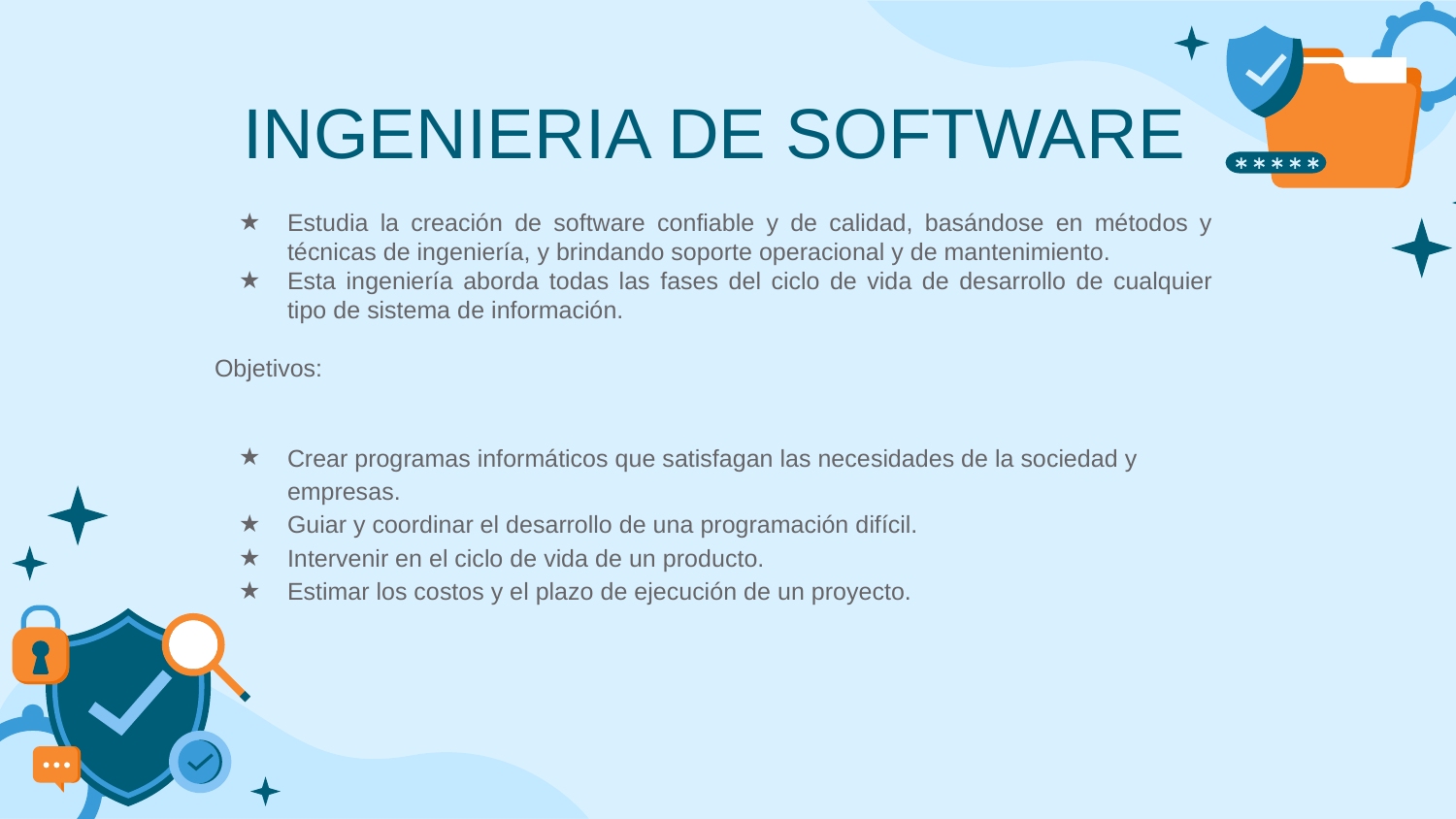

# INGENIERIA DE SOFTWARE
Estudia la creación de software confiable y de calidad, basándose en métodos y técnicas de ingeniería, y brindando soporte operacional y de mantenimiento.
Esta ingeniería aborda todas las fases del ciclo de vida de desarrollo de cualquier tipo de sistema de información.

Objetivos:
Crear programas informáticos que satisfagan las necesidades de la sociedad y empresas.
Guiar y coordinar el desarrollo de una programación difícil.
Intervenir en el ciclo de vida de un producto.
Estimar los costos y el plazo de ejecución de un proyecto.